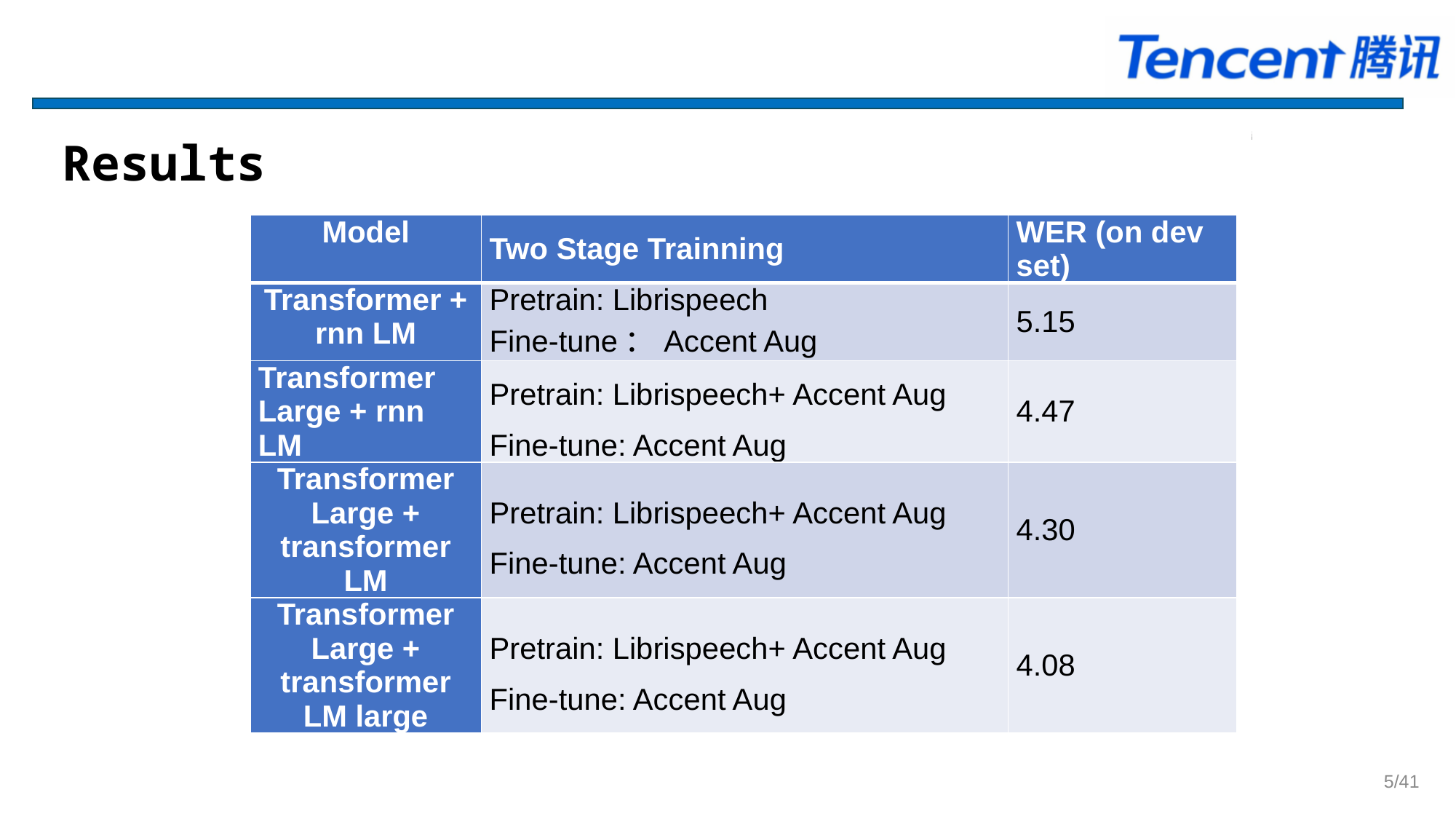

Results

| Model | Two Stage Trainning | WER (on dev set) |
| --- | --- | --- |
| Transformer + rnn LM | Pretrain: Librispeech Fine-tune：Accent Aug | 5.15 |
| Transformer Large + rnn LM | Pretrain: Librispeech+ Accent Aug Fine-tune: Accent Aug | 4.47 |
| Transformer Large + transformer LM | Pretrain: Librispeech+ Accent Aug Fine-tune: Accent Aug | 4.30 |
| Transformer Large + transformer LM large | Pretrain: Librispeech+ Accent Aug Fine-tune: Accent Aug | 4.08 |
5/41